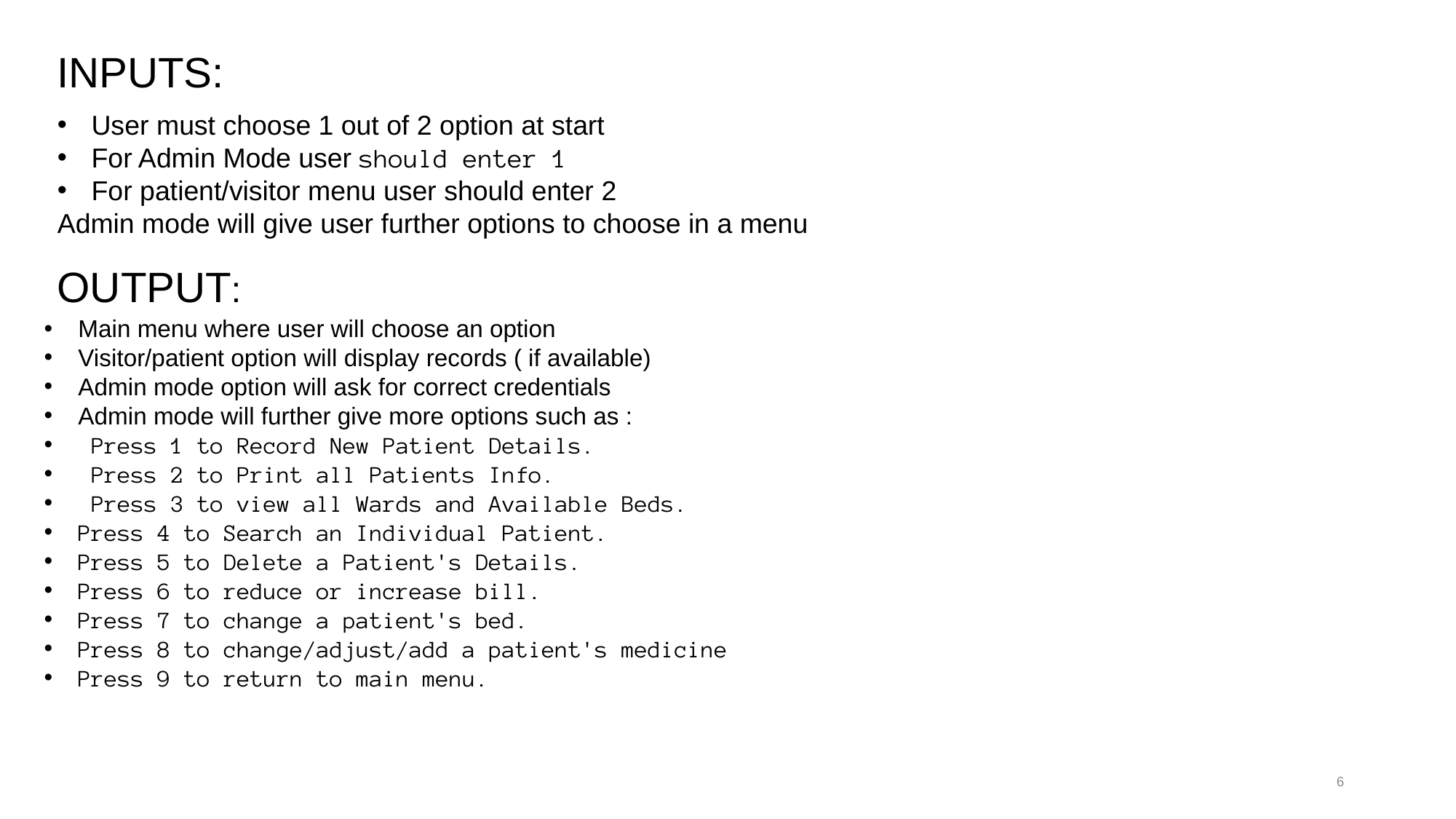

INPUTS:
User must choose 1 out of 2 option at start
For Admin Mode user should enter 1
For patient/visitor menu user should enter 2
Admin mode will give user further options to choose in a menu
OUTPUT:
Main menu where user will choose an option
Visitor/patient option will display records ( if available)
Admin mode option will ask for correct credentials
Admin mode will further give more options such as :
 Press 1 to Record New Patient Details.
 Press 2 to Print all Patients Info.
 Press 3 to view all Wards and Available Beds.
Press 4 to Search an Individual Patient.
Press 5 to Delete a Patient's Details.
Press 6 to reduce or increase bill.
Press 7 to change a patient's bed.
Press 8 to change/adjust/add a patient's medicine
Press 9 to return to main menu.

6